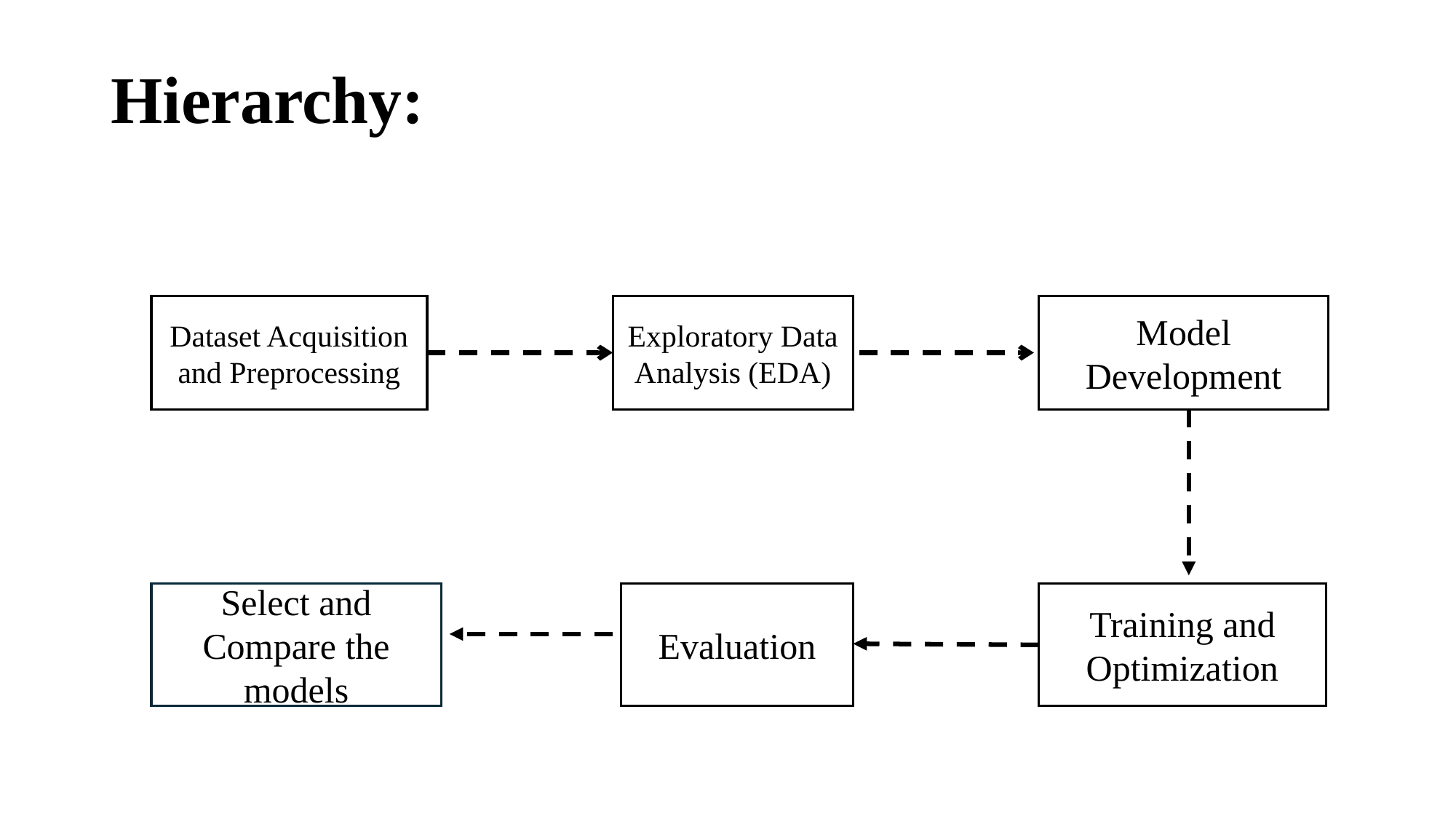

# Hierarchy:

Model Development
Exploratory Data Analysis (EDA)
Dataset Acquisition and Preprocessing
Select and Compare the models
Evaluation
Training and Optimization